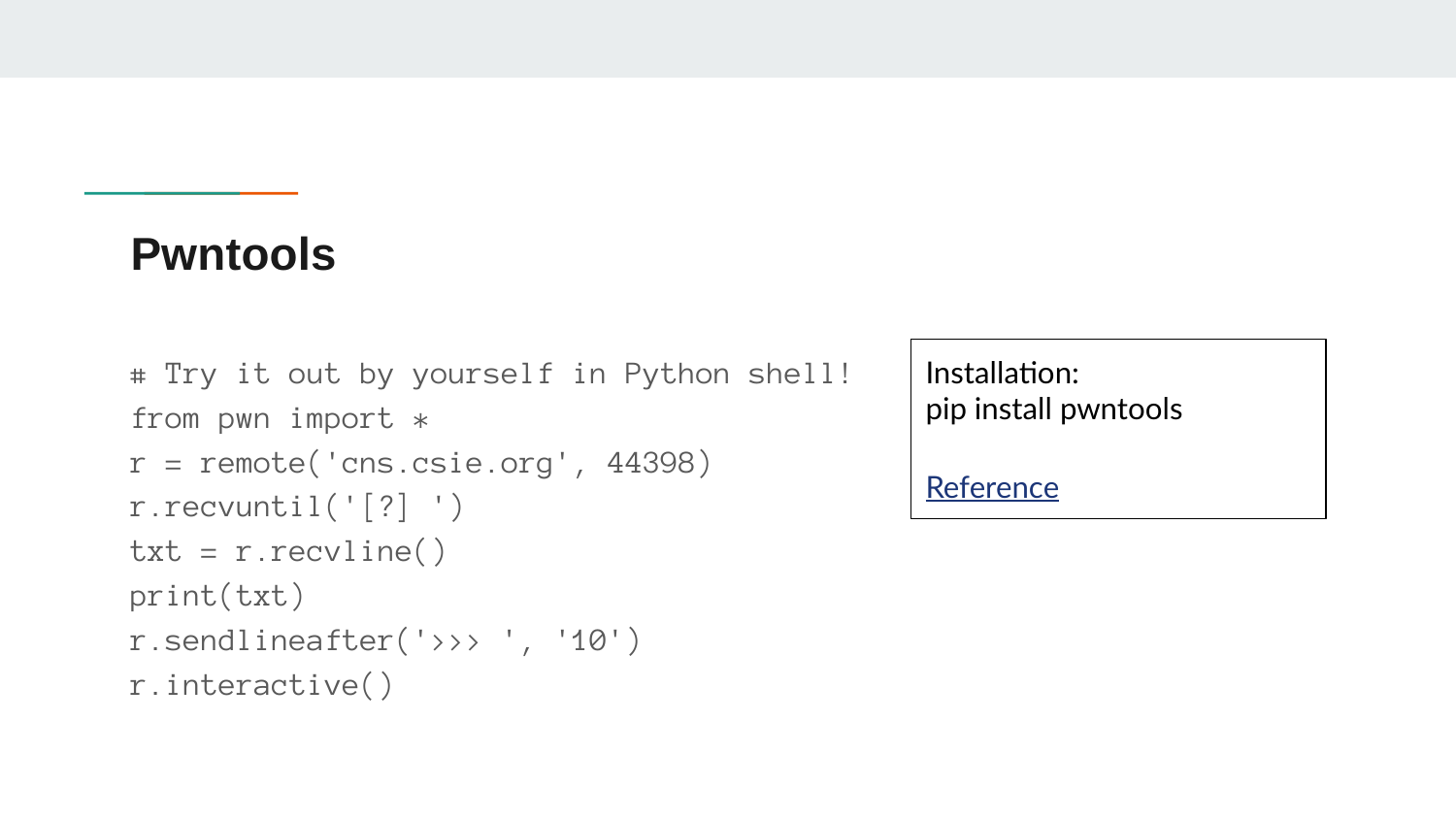

# Pwntools
# Try it out by yourself in Python shell!
from pwn import *
r = remote('cns.csie.org', 44398)
r.recvuntil('[?] ')
txt = r.recvline()
print(txt)
r.sendlineafter('>>> ', '10')
r.interactive()

Installation:
pip install pwntools

Reference